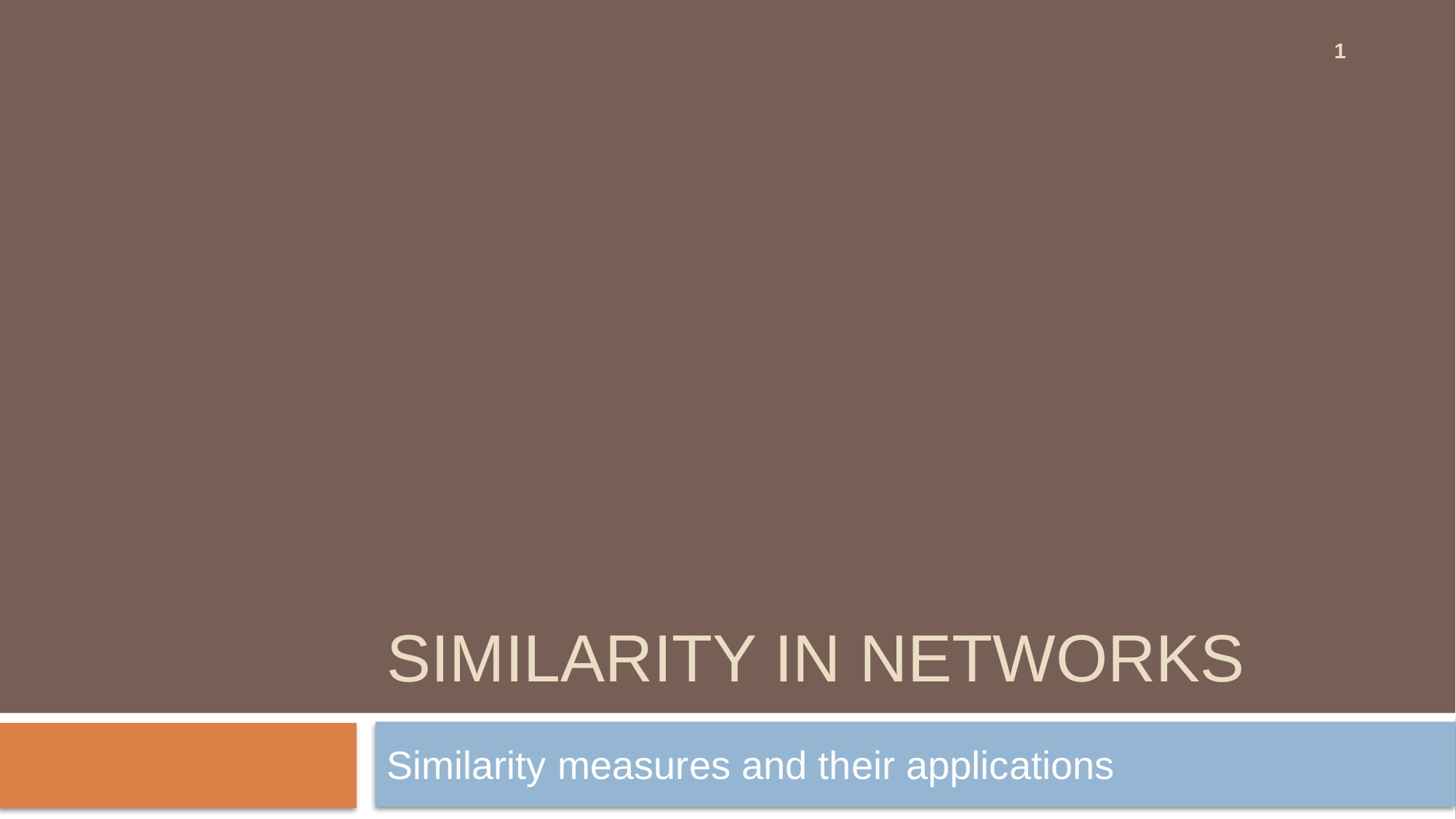

1
# similarity in networks
Similarity measures and their applications